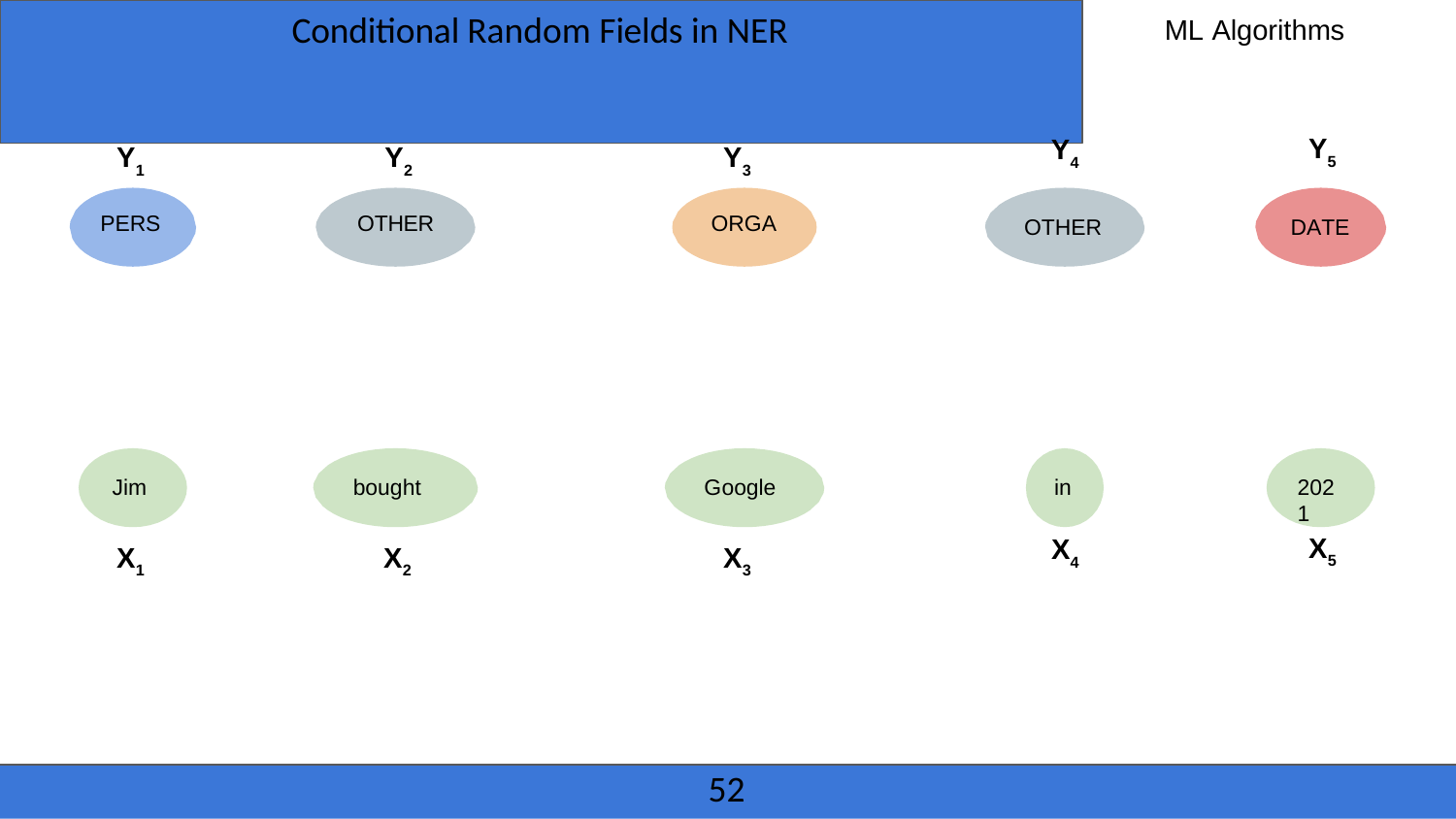

Conditional Random Fields in NER
ML Algorithms
Y5
Y4
Y1

PERS
Y2

OTHER
Y3

ORGA

OTHER
DATE

Jim
bought
Google
in
2021
X5
X4
X1
X2
X3

52